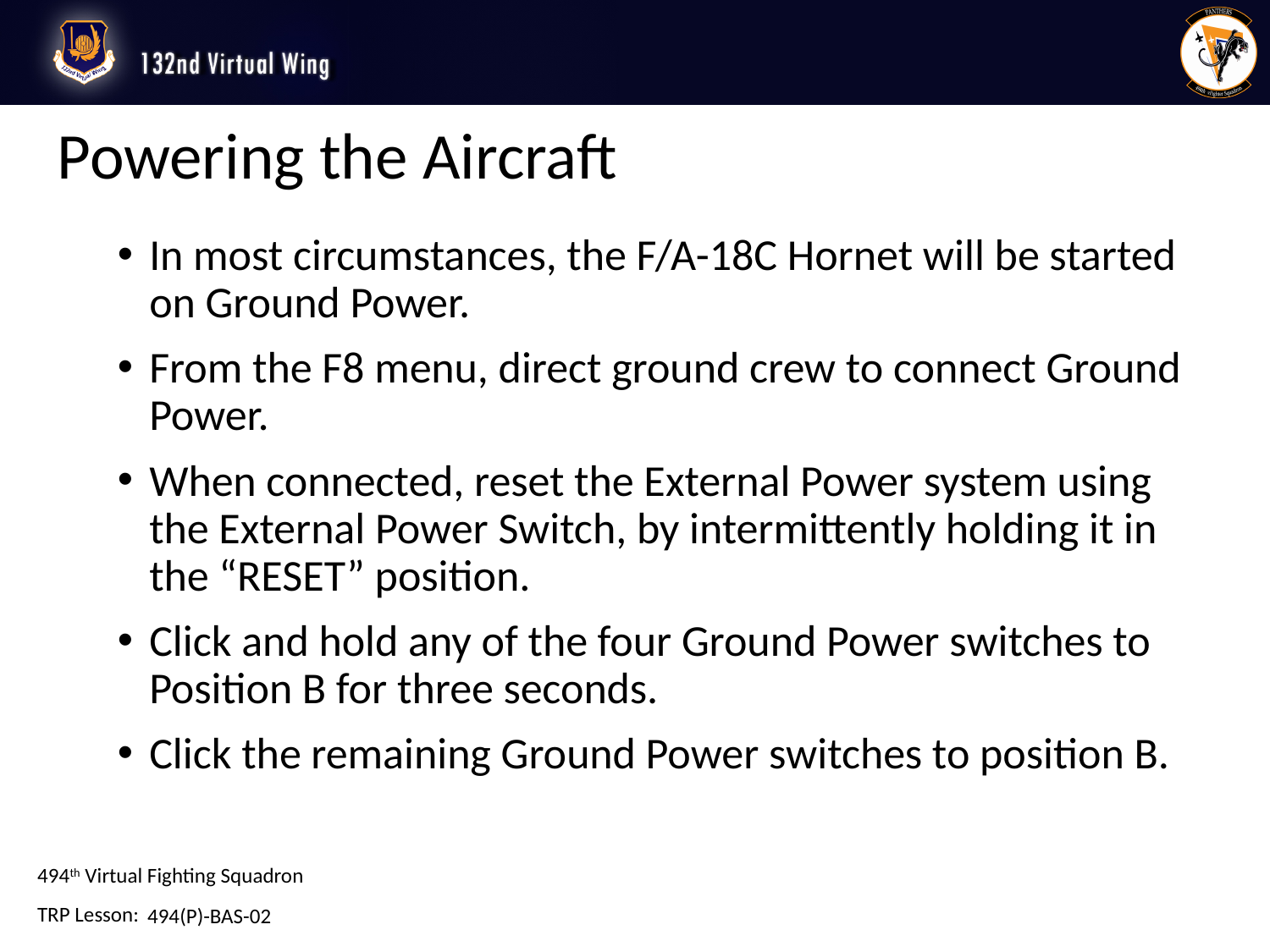

# Powering the Aircraft
In most circumstances, the F/A-18C Hornet will be started on Ground Power.
From the F8 menu, direct ground crew to connect Ground Power.
When connected, reset the External Power system using the External Power Switch, by intermittently holding it in the “RESET” position.
Click and hold any of the four Ground Power switches to Position B for three seconds.
Click the remaining Ground Power switches to position B.
494(P)-BAS-02